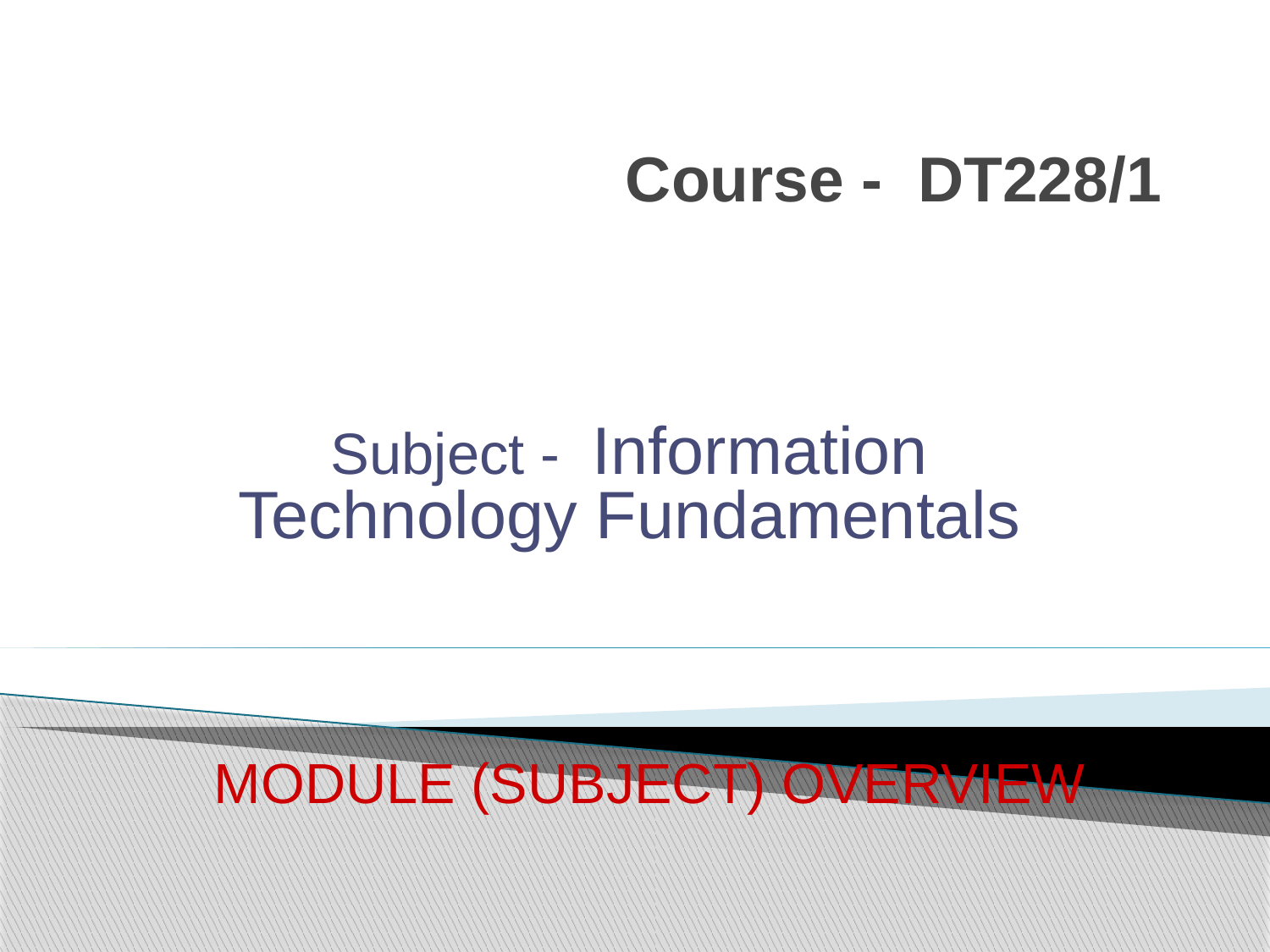

# Course -  DT228/1
Subject -  Information Technology Fundamentals

MODULE (SUBJECT) OVERVIEW